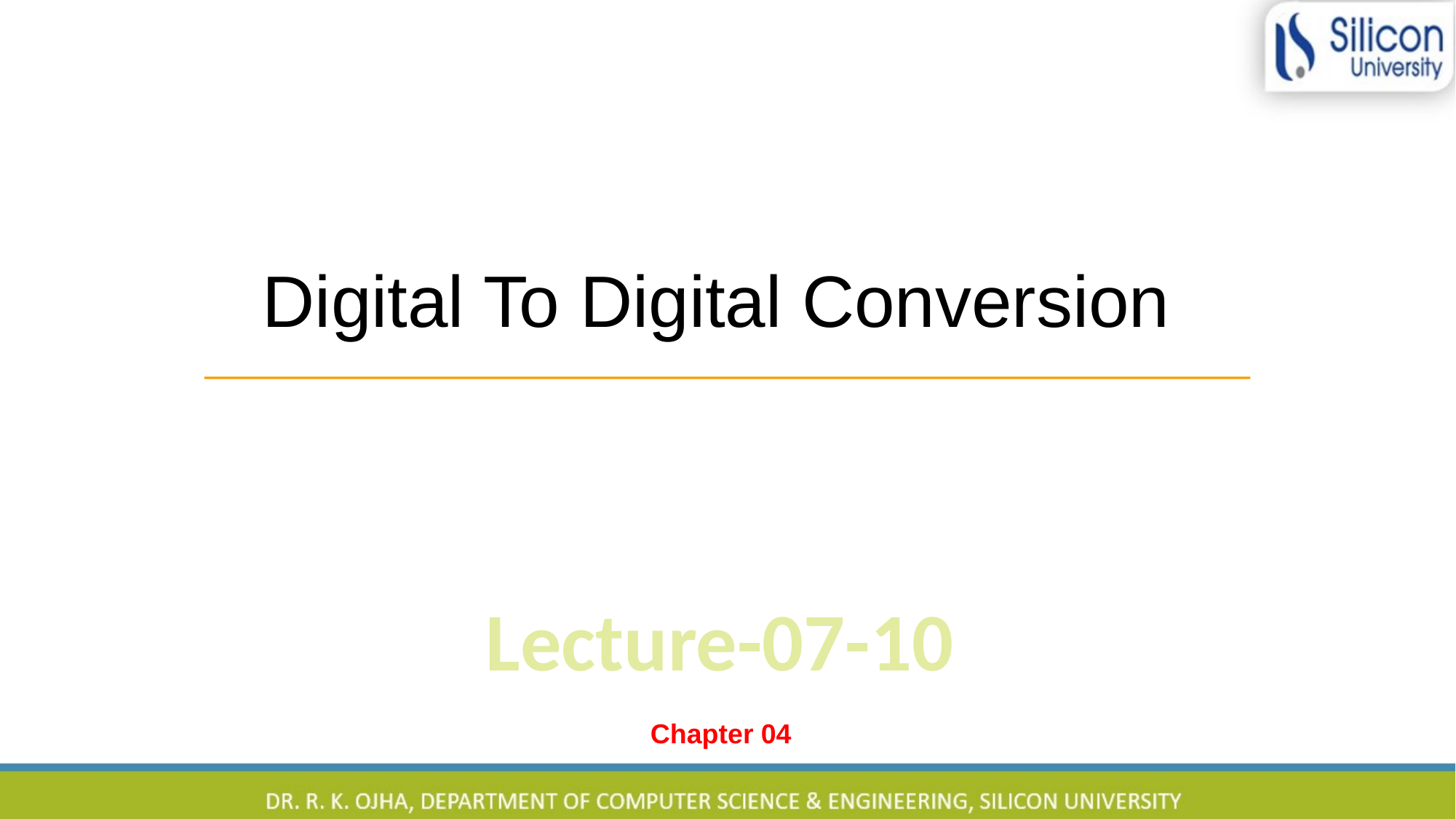

Digital To Digital Conversion

Lecture-07-10
Chapter 04